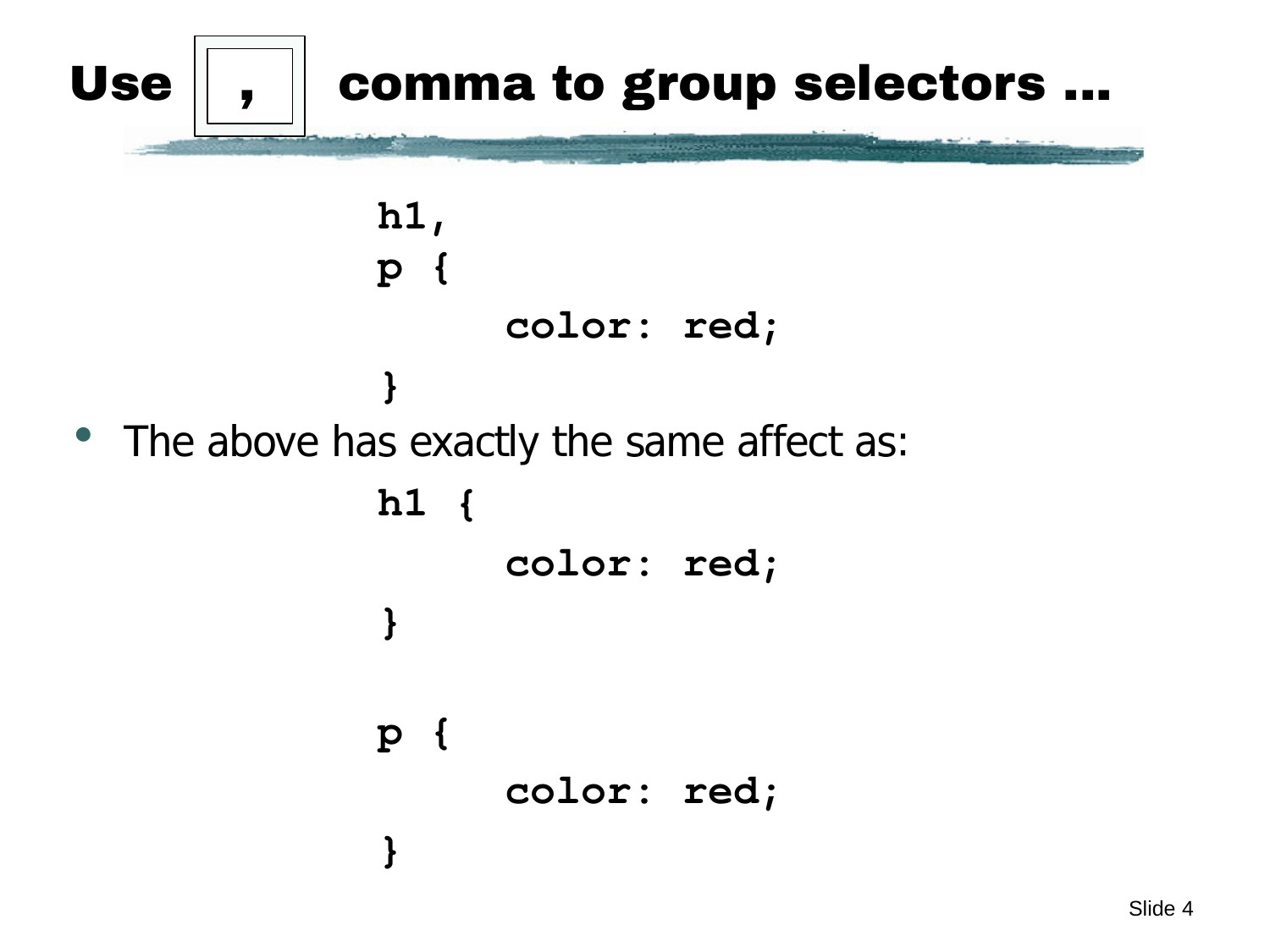

# Use    ,     comma to group selectors ...

h1,
p {
	color: red;
}
The above has exactly the same affect as:
h1 {
	color: red;
}
p {
	color: red;
}

Slide 4